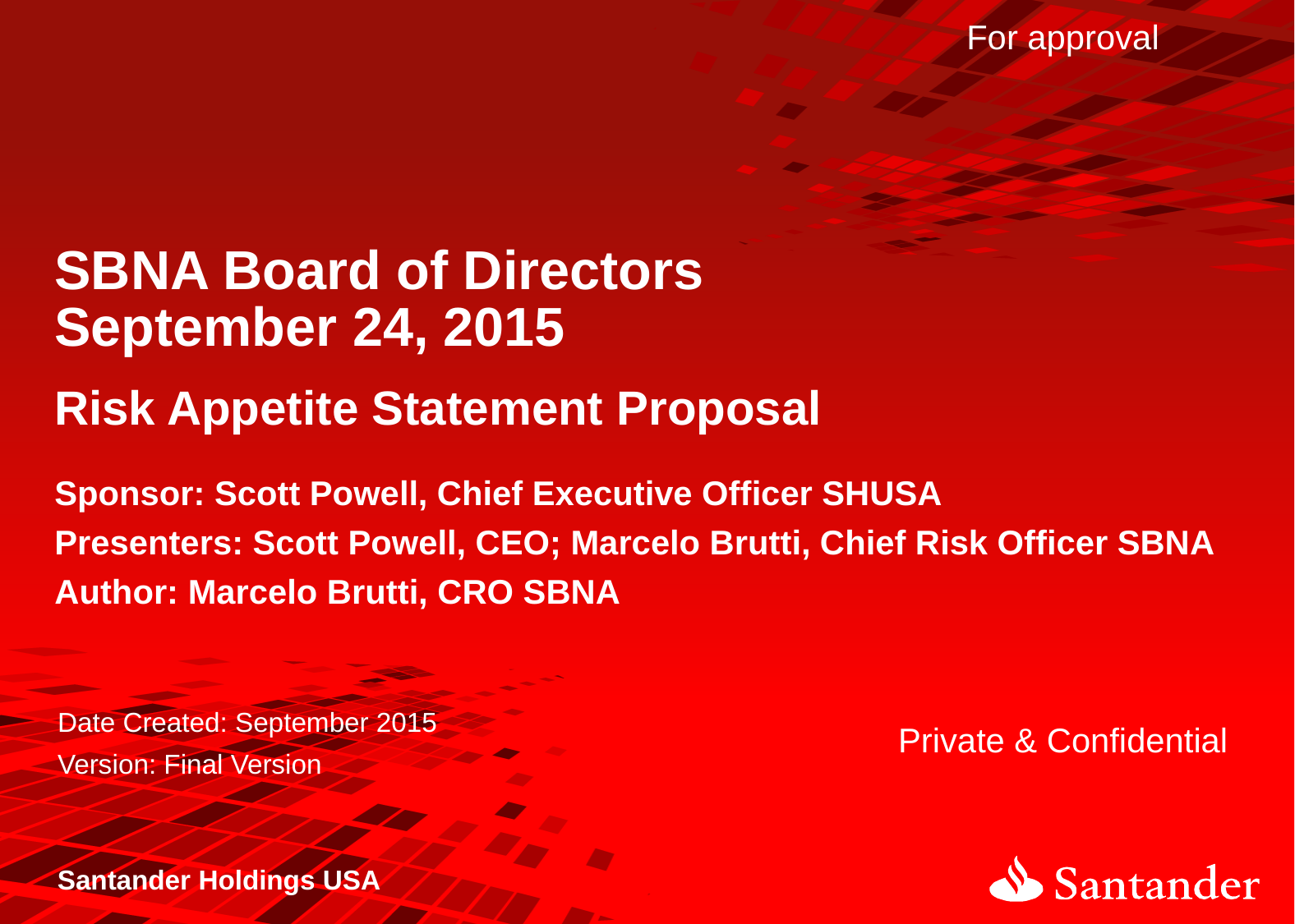

For approval

SBNA Board of Directors
September 24, 2015

Risk Appetite Statement Proposal

Sponsor: Scott Powell, Chief Executive Officer SHUSA

Presenters: Scott Powell, CEO; Marcelo Brutti, Chief Risk Officer SBNA

Author: Marcelo Brutti, CRO SBNA

Date Created: September 2015
Version: Final Version
Private & Confidential
Santander Holdings USA